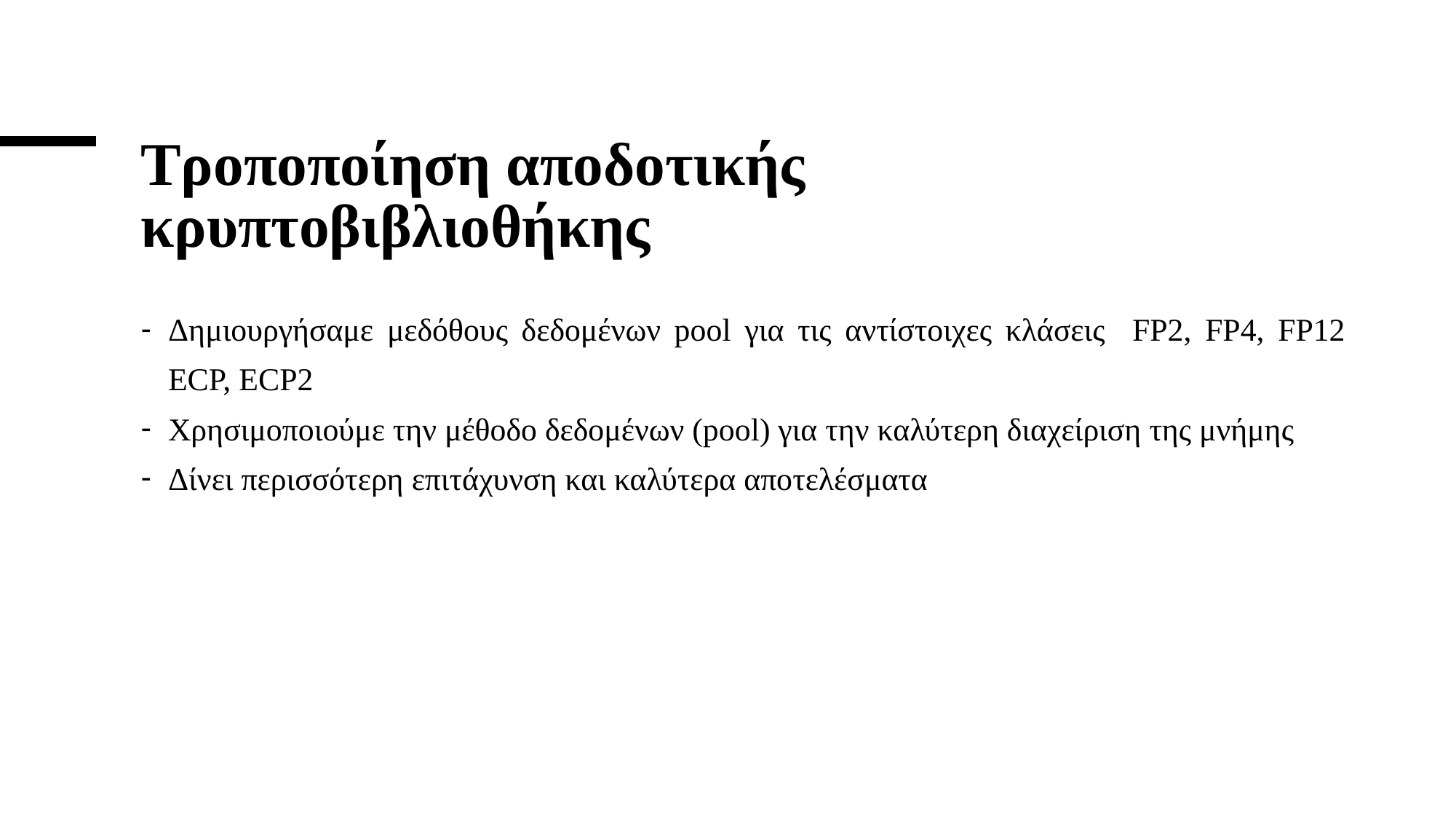

# Τροποποίηση αποδοτικής κρυπτοβιβλιοθήκης

Δημιουργήσαμε μεδόθους δεδομένων pool για τις αντίστοιχες κλάσεις  FP2, FP4, FP12 ECP, ECP2
Χρησιμοποιούμε την μέθοδο δεδομένων (pool) για την καλύτερη διαχείριση της μνήμης
Δίνει περισσότερη επιτάχυνση και καλύτερα αποτελέσματα